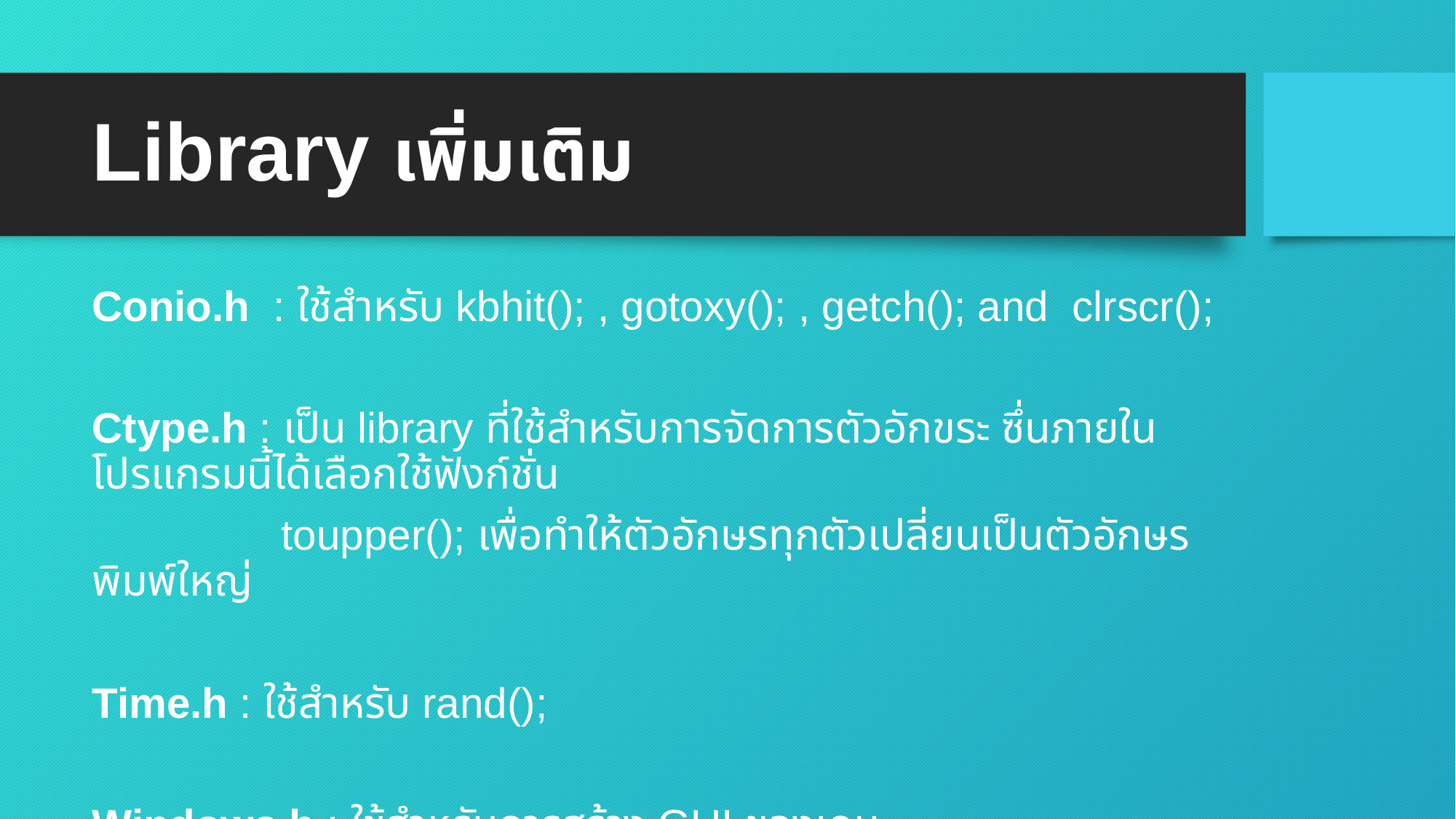

# Library เพิ่มเติม
Conio.h  : ใช้สำหรับ kbhit(); , gotoxy(); , getch(); and  clrscr();

Ctype.h : เป็น library ที่ใช้สำหรับการจัดการตัวอักขระ ซึ่นภายในโปรแกรมนี้ได้เลือกใช้ฟังก์ชั่น
                toupper(); เพื่อทำให้ตัวอักษรทุกตัวเปลี่ยนเป็นตัวอักษรพิมพ์ใหญ่

Time.h : ใช้สำหรับ rand();

Windows.h : ใช้สำหรับการสร้าง GUI ของเกม